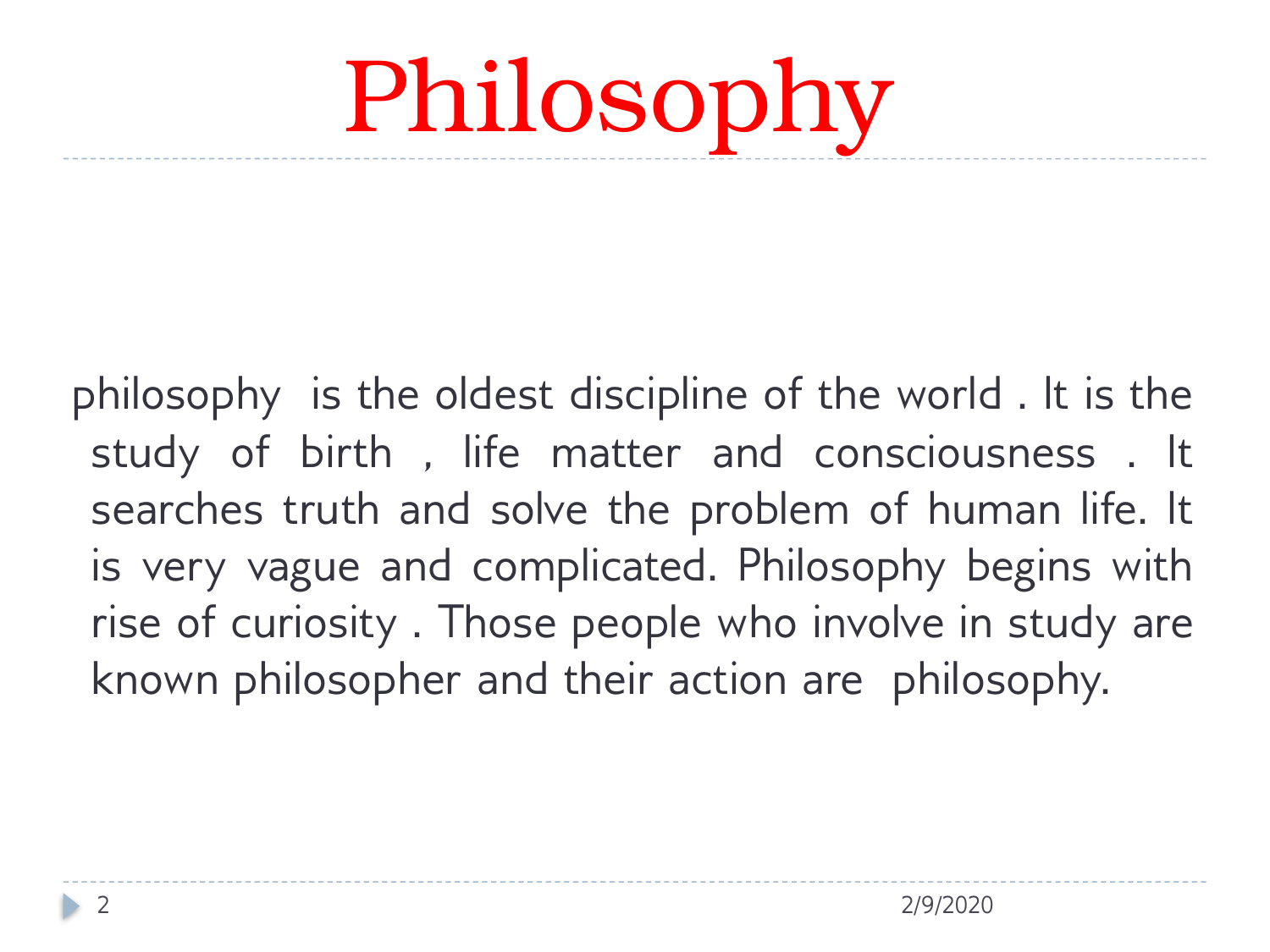

# Philosophy
 philosophy  is the oldest discipline of the world . It is the study of birth , life matter and consciousness . It searches truth and solve the problem of human life. It is very vague and complicated. Philosophy begins with rise of curiosity . Those people who involve in study are known philosopher and their action are  philosophy.
2
2/9/2020